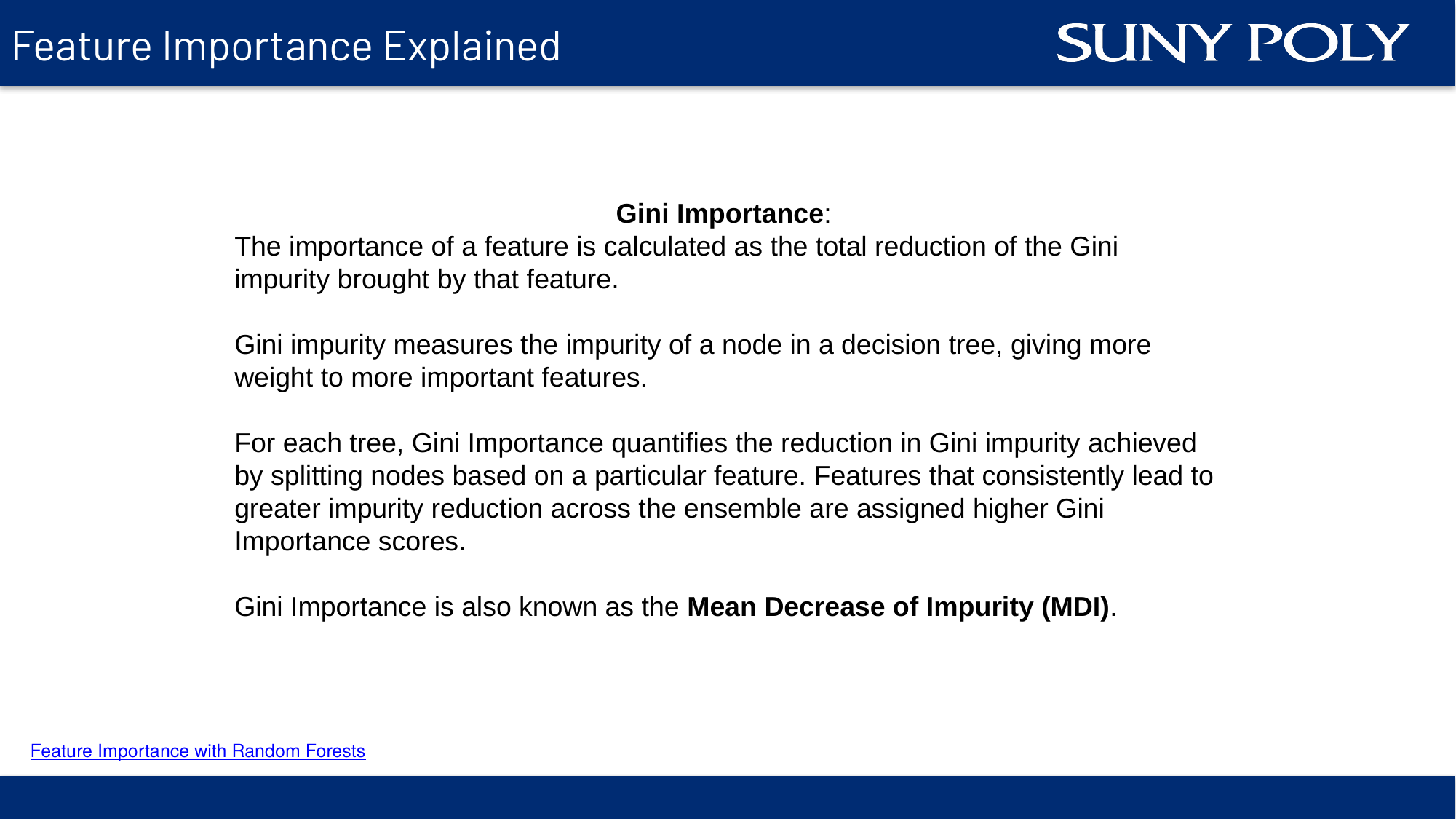

# Feature Importance Explained
Gini Importance:
The importance of a feature is calculated as the total reduction of the Gini impurity brought by that feature.

Gini impurity measures the impurity of a node in a decision tree, giving more weight to more important features.

For each tree, Gini Importance quantifies the reduction in Gini impurity achieved by splitting nodes based on a particular feature. Features that consistently lead to greater impurity reduction across the ensemble are assigned higher Gini Importance scores.

Gini Importance is also known as the Mean Decrease of Impurity (MDI).

Feature Importance with Random Forests